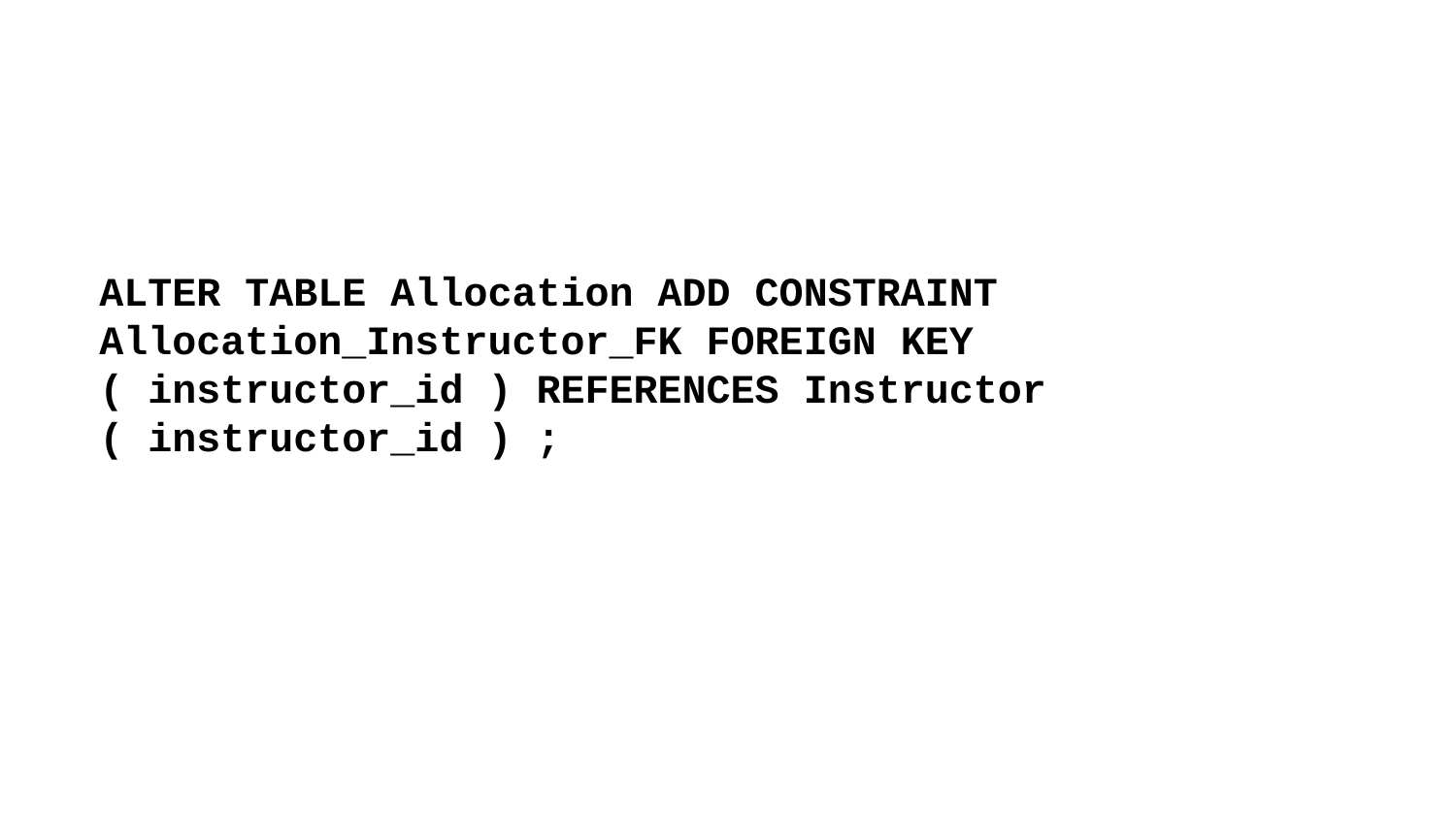

ALTER TABLE Allocation ADD CONSTRAINT Allocation_Instructor_FK FOREIGN KEY ( instructor_id ) REFERENCES Instructor ( instructor_id ) ;